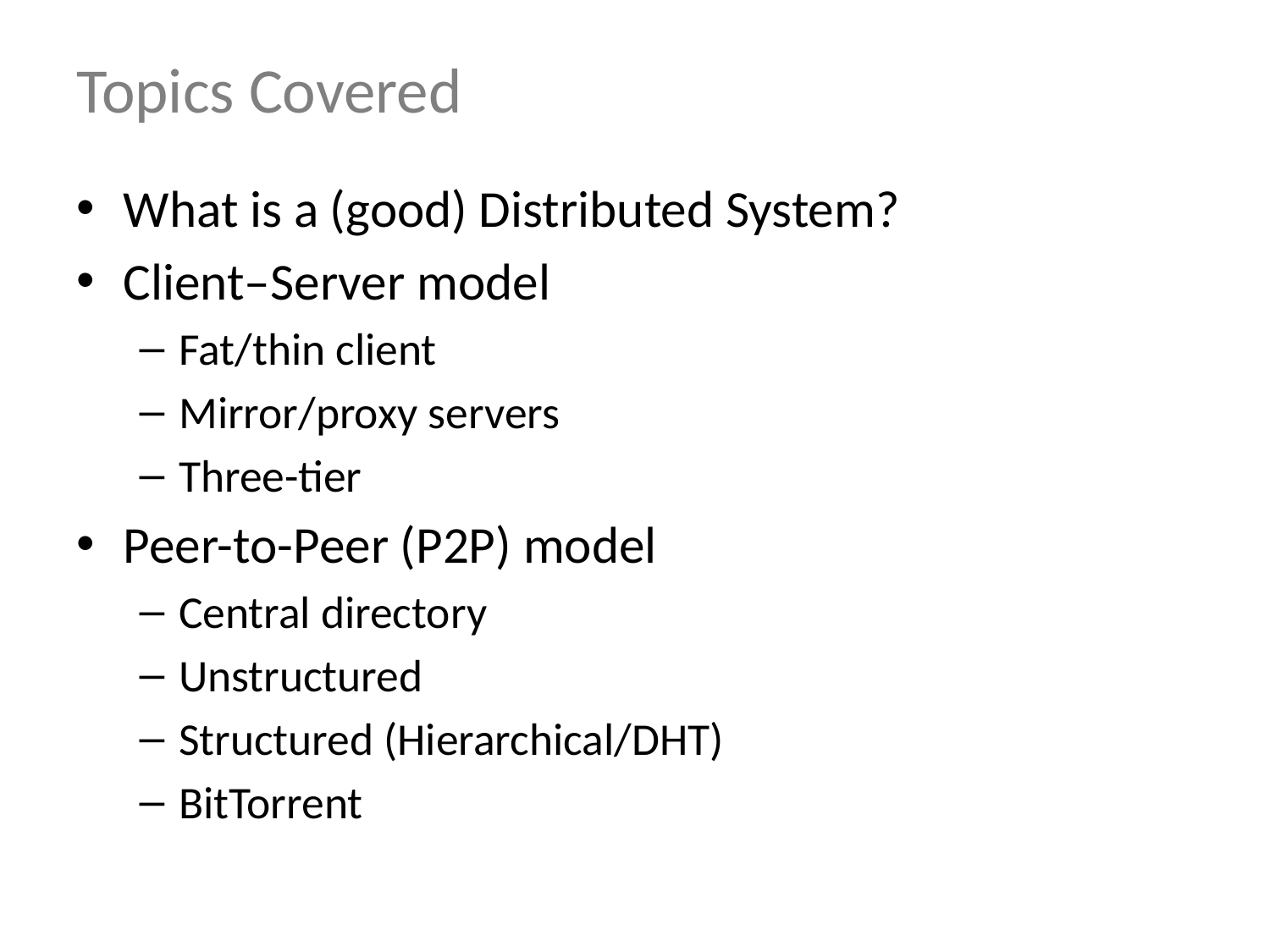

# Topics Covered
What is a (good) Distributed System?
Client–Server model
Fat/thin client
Mirror/proxy servers
Three-tier
Peer-to-Peer (P2P) model
Central directory
Unstructured
Structured (Hierarchical/DHT)
BitTorrent